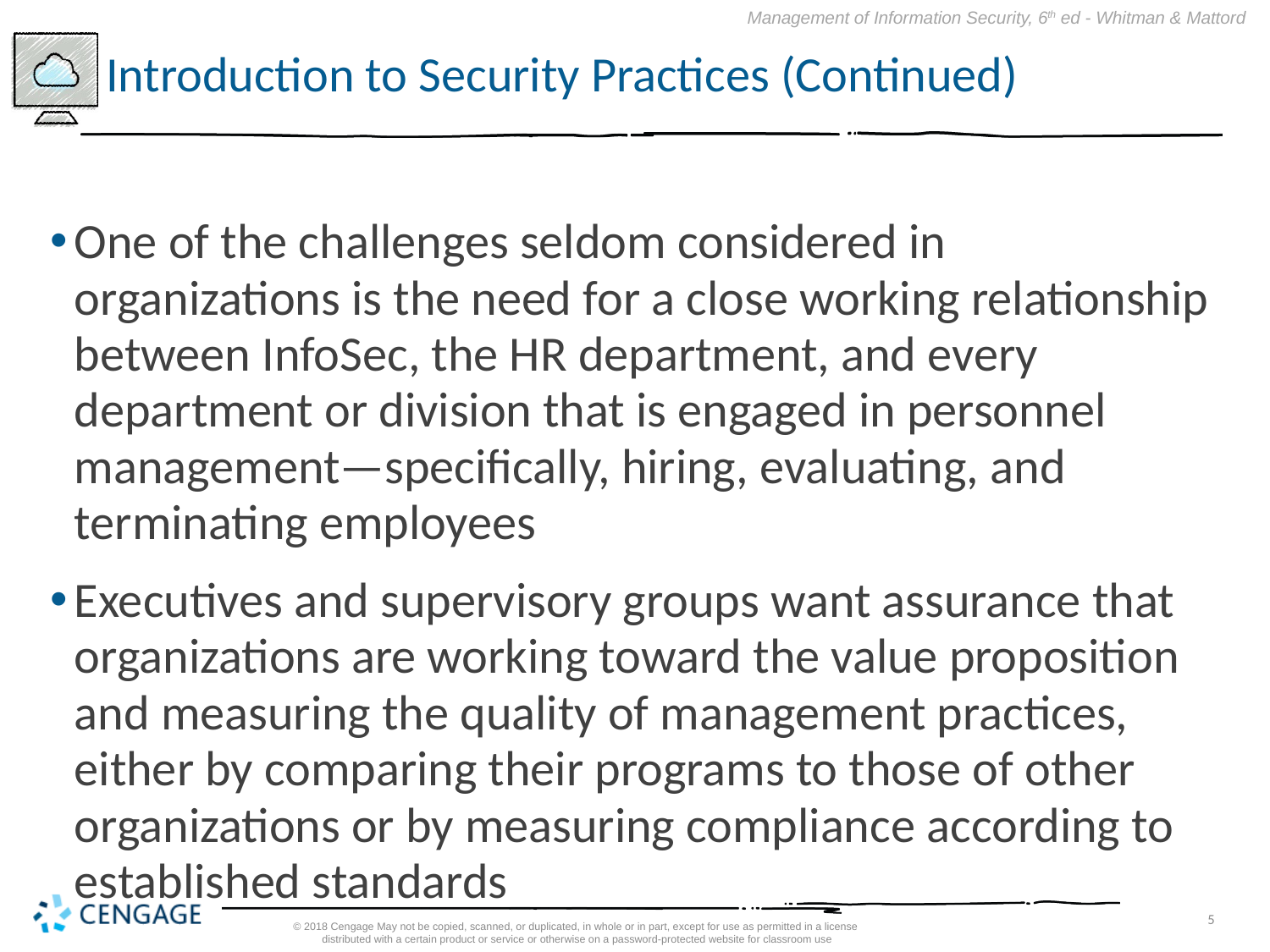

# Introduction to Security Practices (Continued)
One of the challenges seldom considered in organizations is the need for a close working relationship between InfoSec, the HR department, and every department or division that is engaged in personnel management—specifically, hiring, evaluating, and terminating employees
Executives and supervisory groups want assurance that organizations are working toward the value proposition and measuring the quality of management practices, either by comparing their programs to those of other organizations or by measuring compliance according to established standards